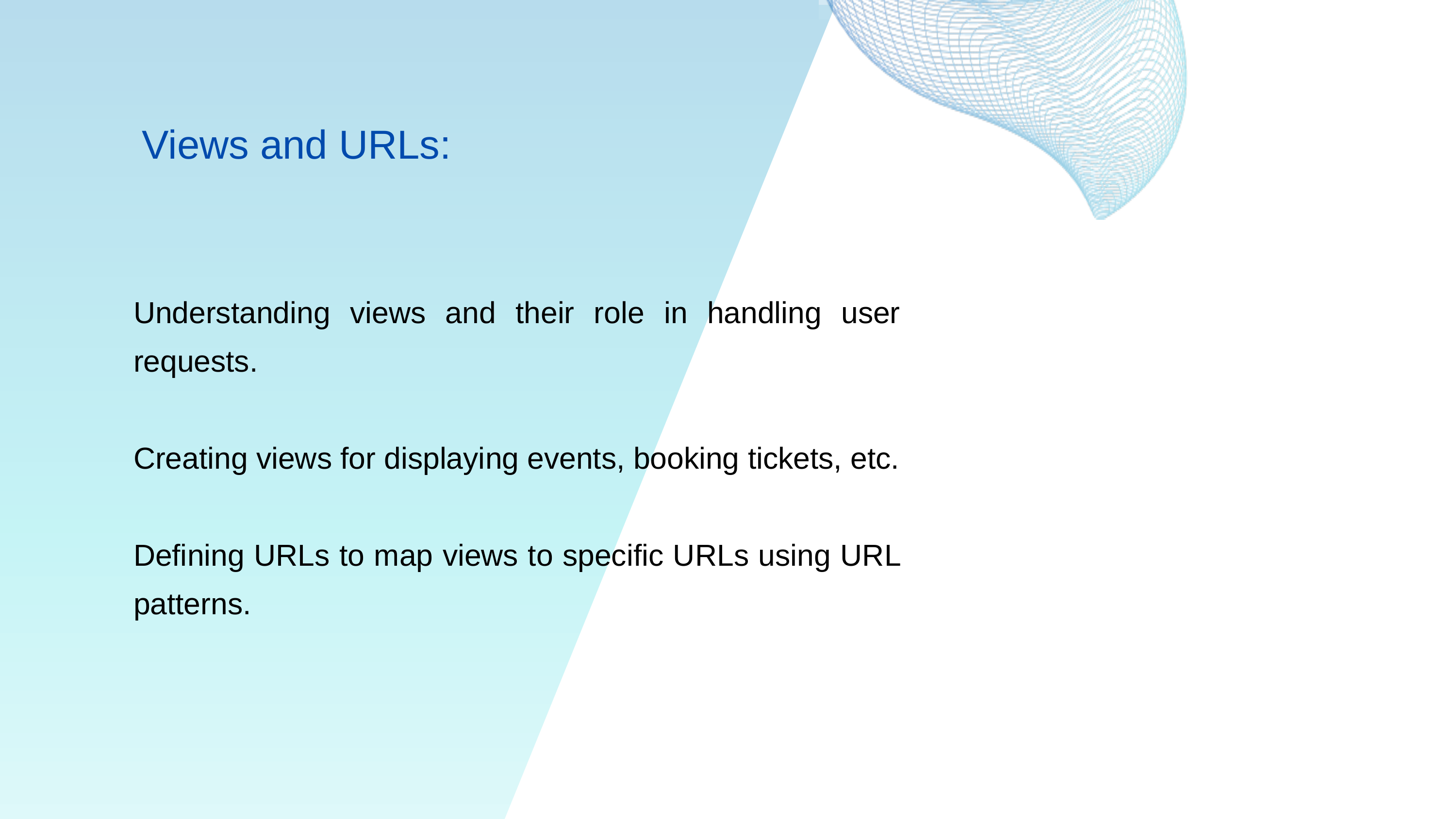

Views and URLs:
Understanding views and their role in handling user requests.

Creating views for displaying events, booking tickets, etc.

Defining URLs to map views to specific URLs using URL patterns.